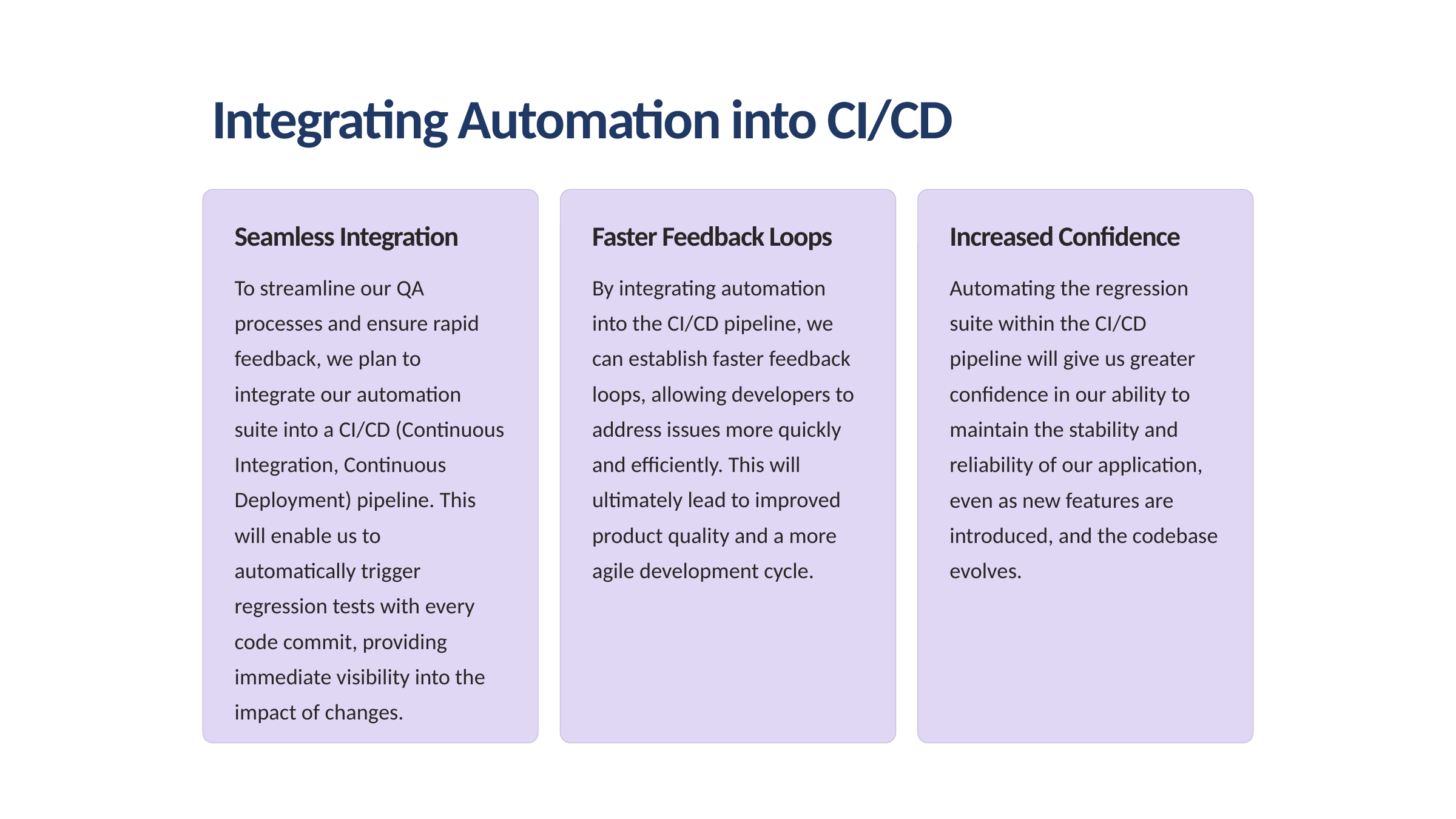

Integrating Automation into CI/CD

Seamless Integration
Faster Feedback Loops
Increased Confidence
To streamline our QA processes and ensure rapid feedback, we plan to integrate our automation suite into a CI/CD (Continuous Integration, Continuous Deployment) pipeline. This will enable us to automatically trigger regression tests with every code commit, providing immediate visibility into the impact of changes.
By integrating automation into the CI/CD pipeline, we can establish faster feedback loops, allowing developers to address issues more quickly and efficiently. This will ultimately lead to improved product quality and a more agile development cycle.
Automating the regression suite within the CI/CD pipeline will give us greater confidence in our ability to maintain the stability and reliability of our application, even as new features are introduced, and the codebase evolves.